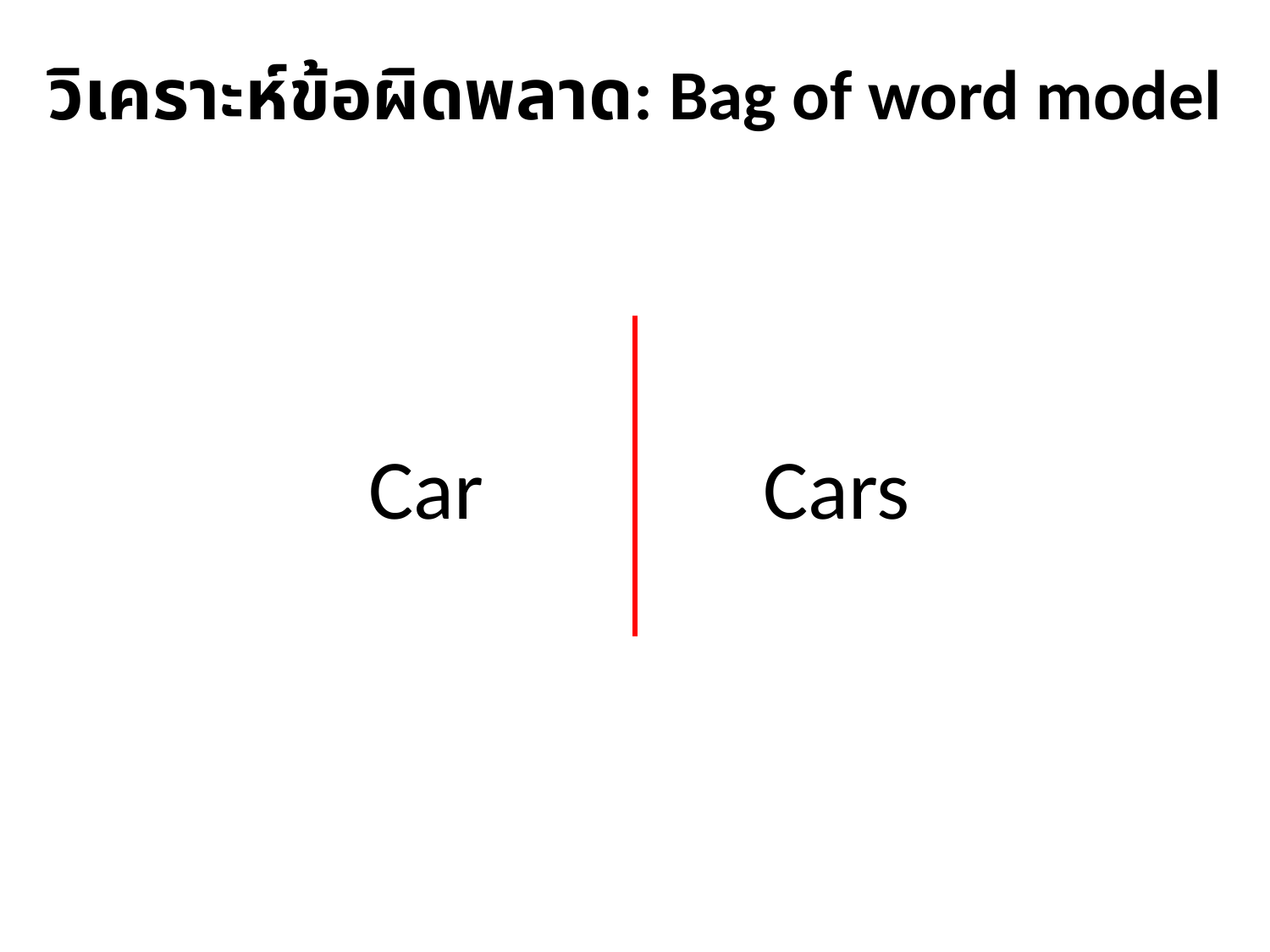

วิเคราะห์ข้อผิดพลาด: Bag of word model
Cars
Car